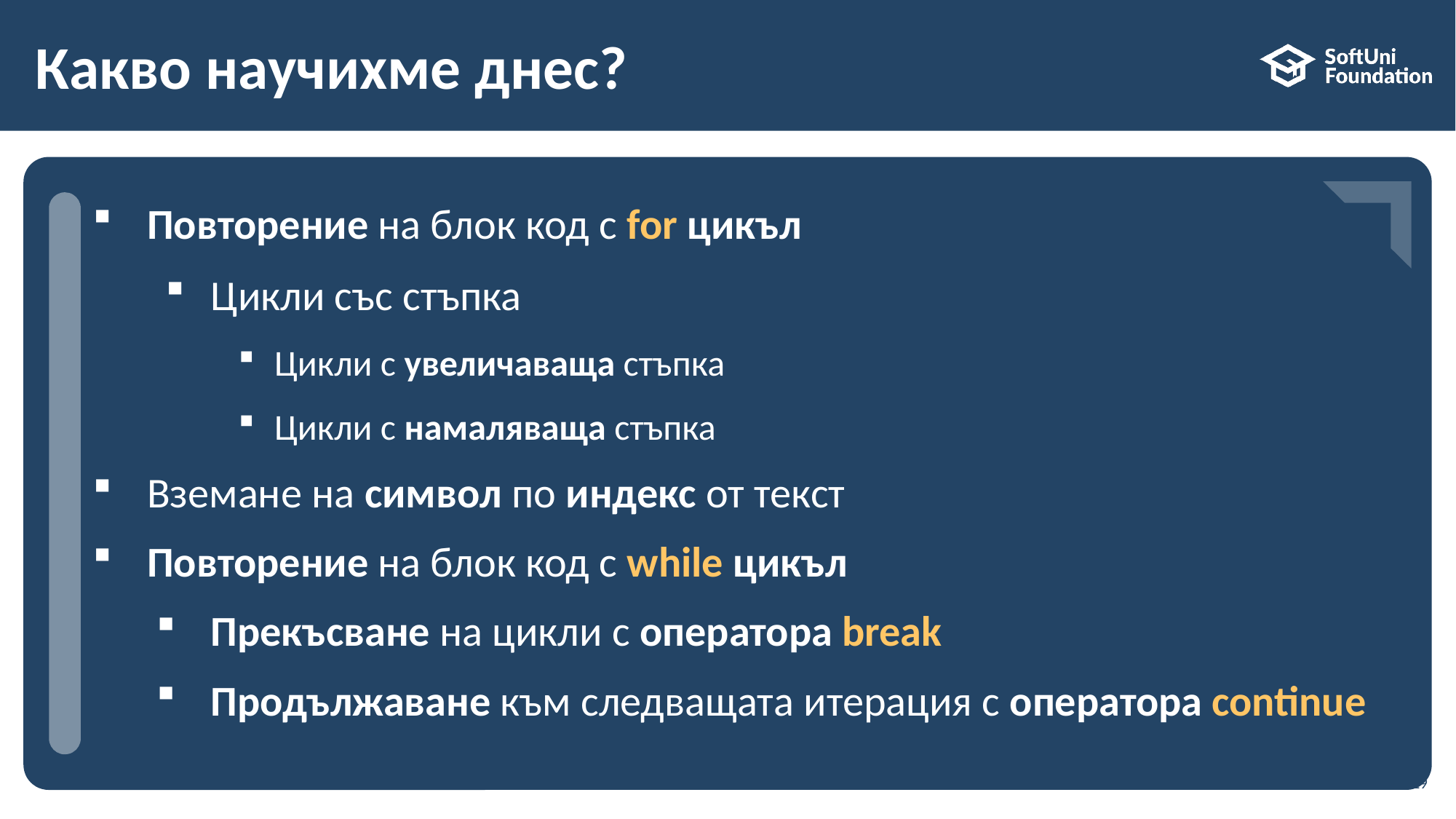

# Какво научихме днес?

…
…
…

Повторение на блок код с for цикъл
Цикли със стъпка
Цикли с увеличаваща стъпка
Цикли с намаляваща стъпка
Вземане на символ по индекс от текст
Повторение на блок код с while цикъл
Прекъсване на цикли с оператора break
Продължаване към следващата итерация с оператора continue
29